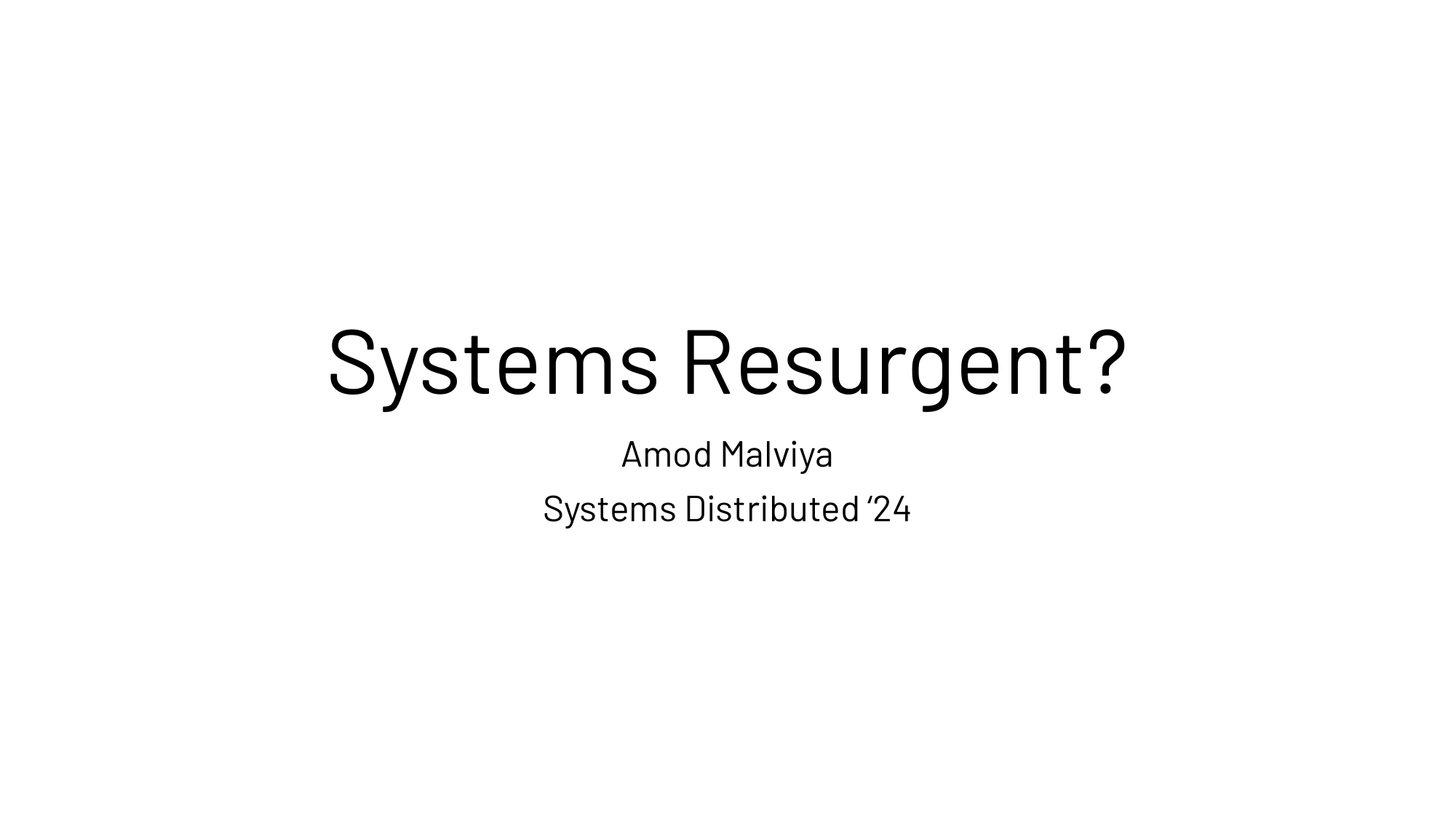

# Systems Resurgent?
Amod Malviya
Systems Distributed ‘24